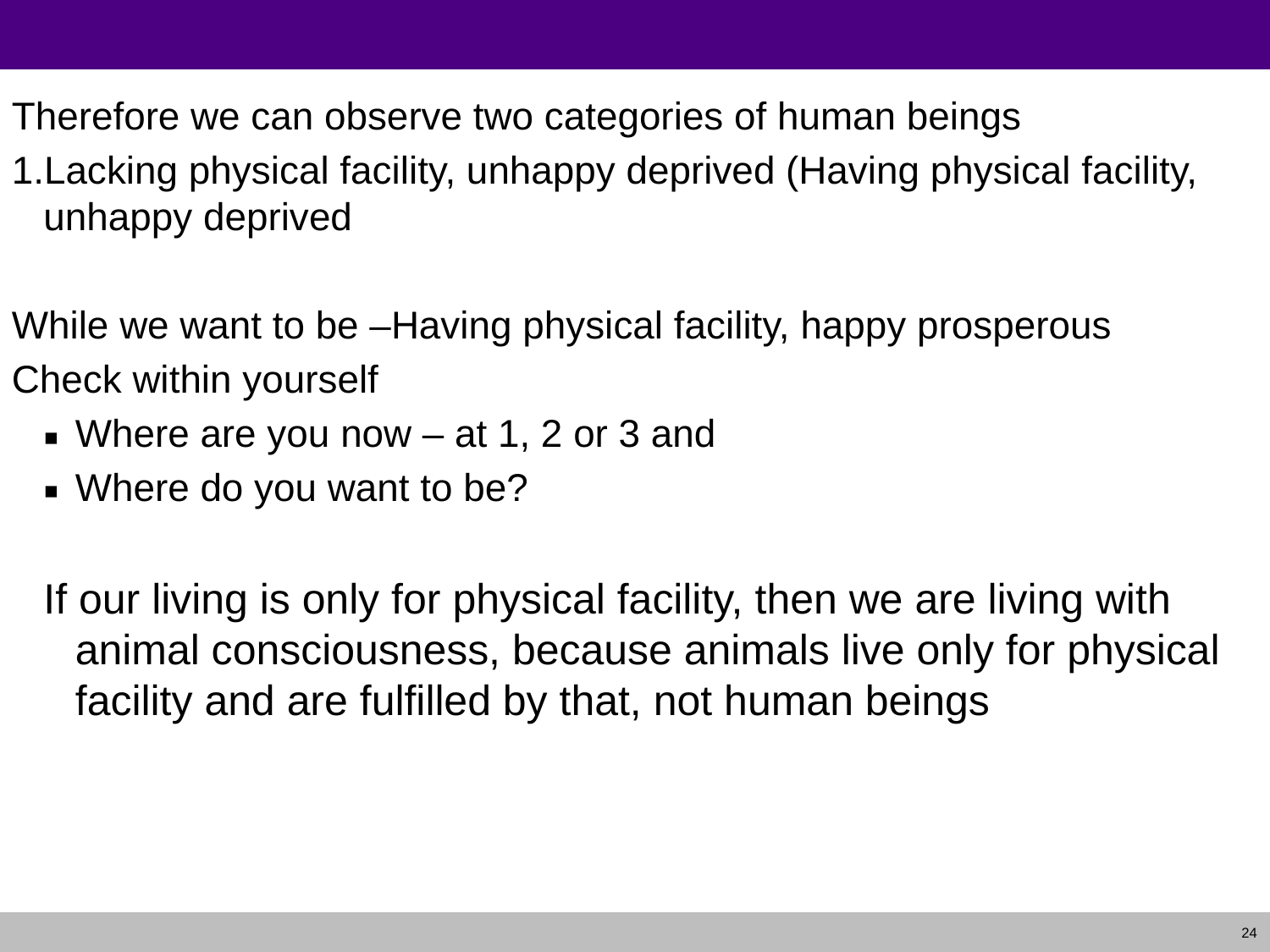

#
Therefore we can observe two categories of human beings
Lacking physical facility, unhappy deprived (Having physical facility, unhappy deprived

While we want to be –Having physical facility, happy prosperous
Check within yourself
Where are you now – at 1, 2 or 3 and
Where do you want to be?

If our living is only for physical facility, then we are living with animal consciousness, because animals live only for physical facility and are fulfilled by that, not human beings